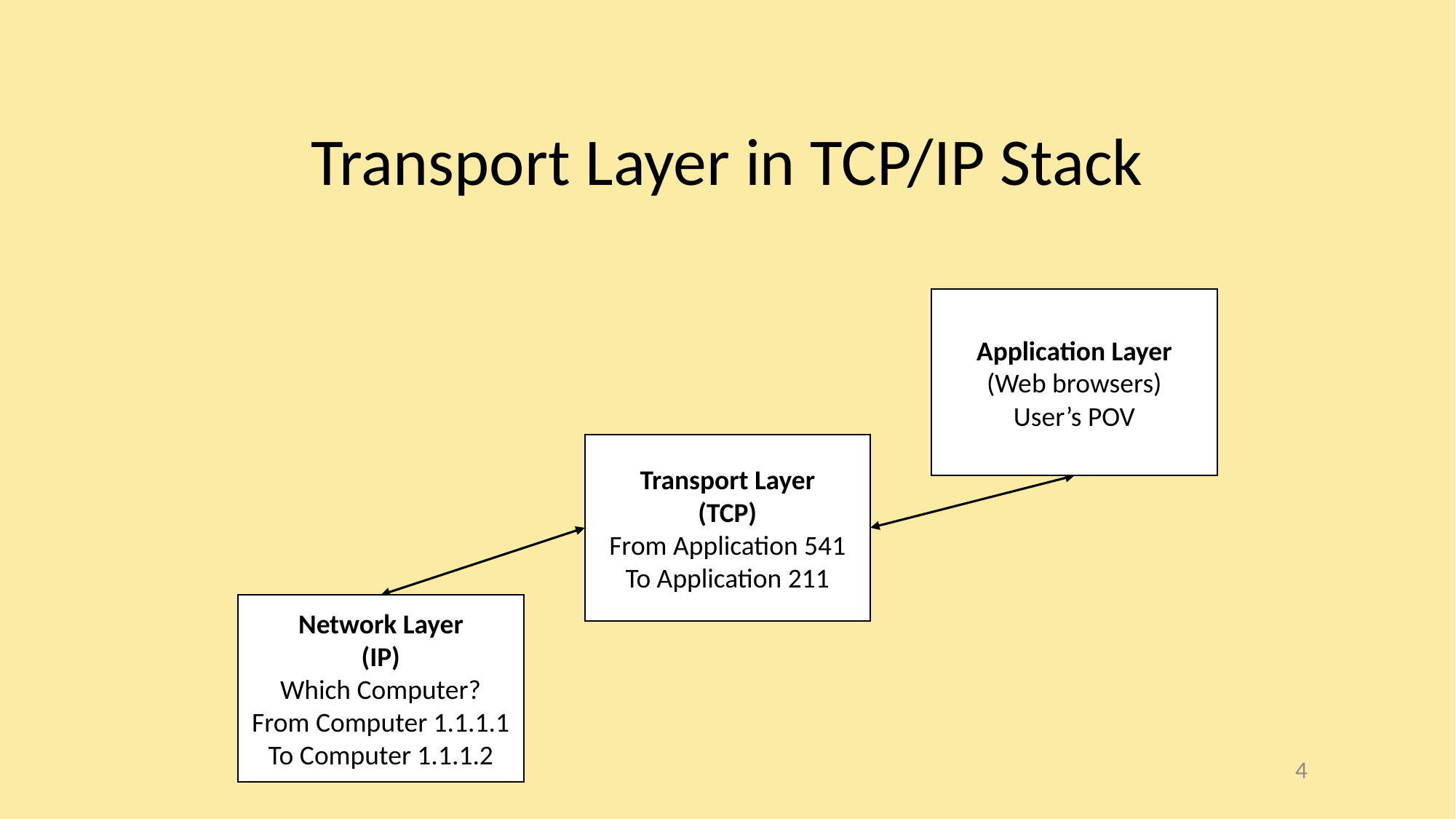

Transport Layer in TCP/IP Stack
Application Layer
(Web browsers)
User’s POV
Transport Layer
(TCP)
From Application 541
To Application 211
Network Layer
(IP)
Which Computer?
From Computer 1.1.1.1
To Computer 1.1.1.2
4